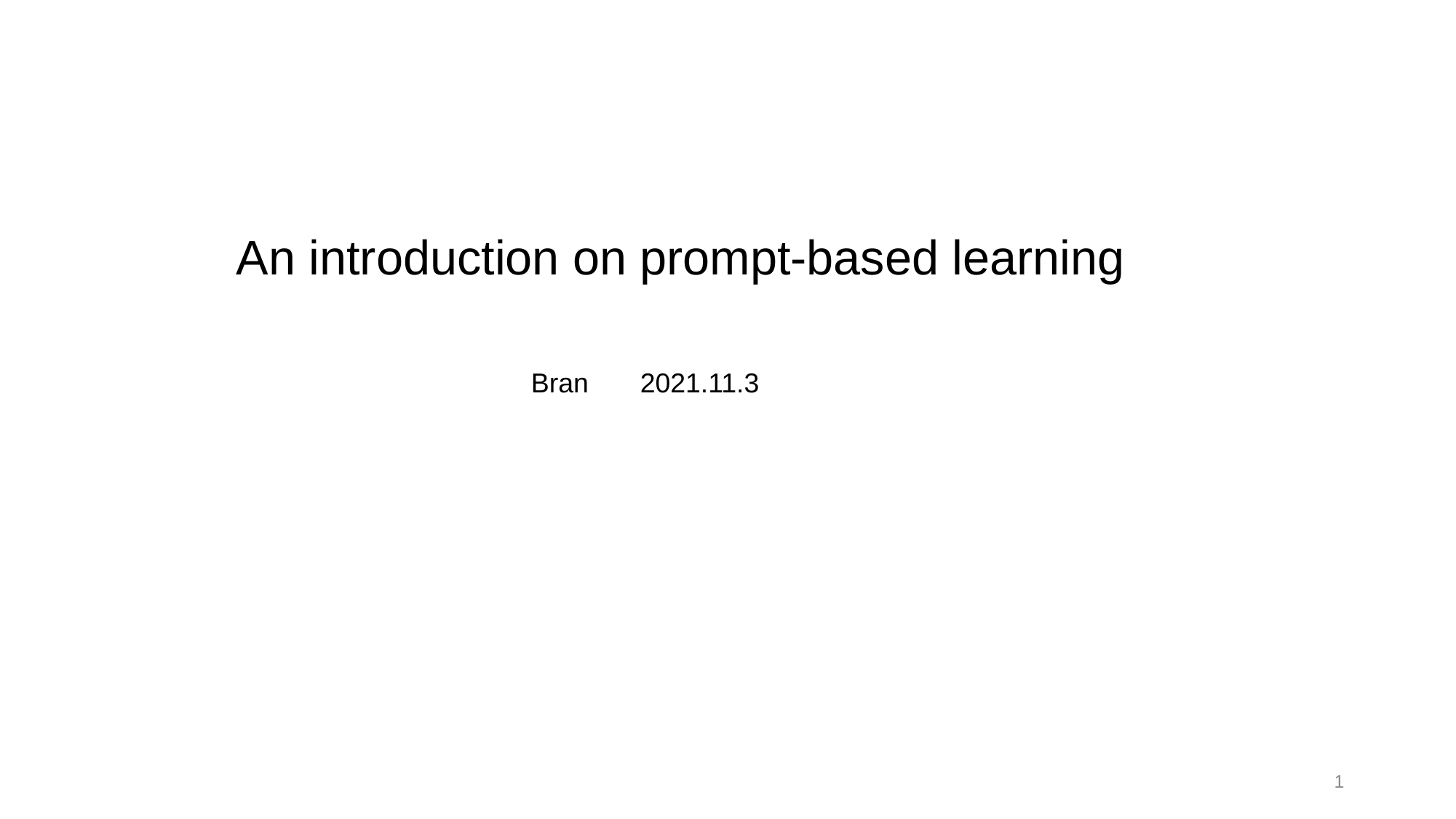

An introduction on prompt-based learning
Bran	2021.11.3
1